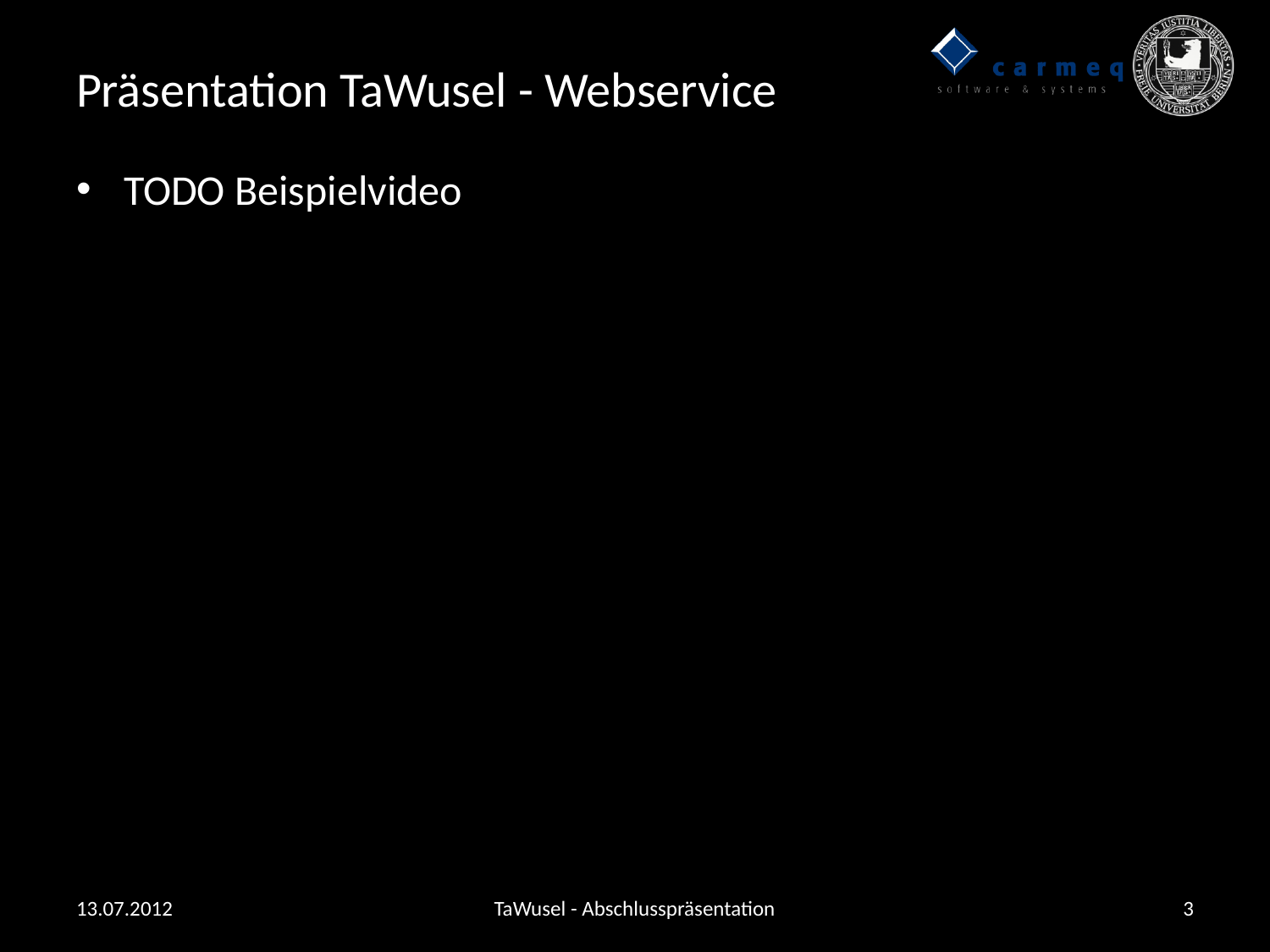

# Präsentation TaWusel - Webservice
TODO Beispielvideo

13.07.2012
TaWusel - Abschlusspräsentation
3